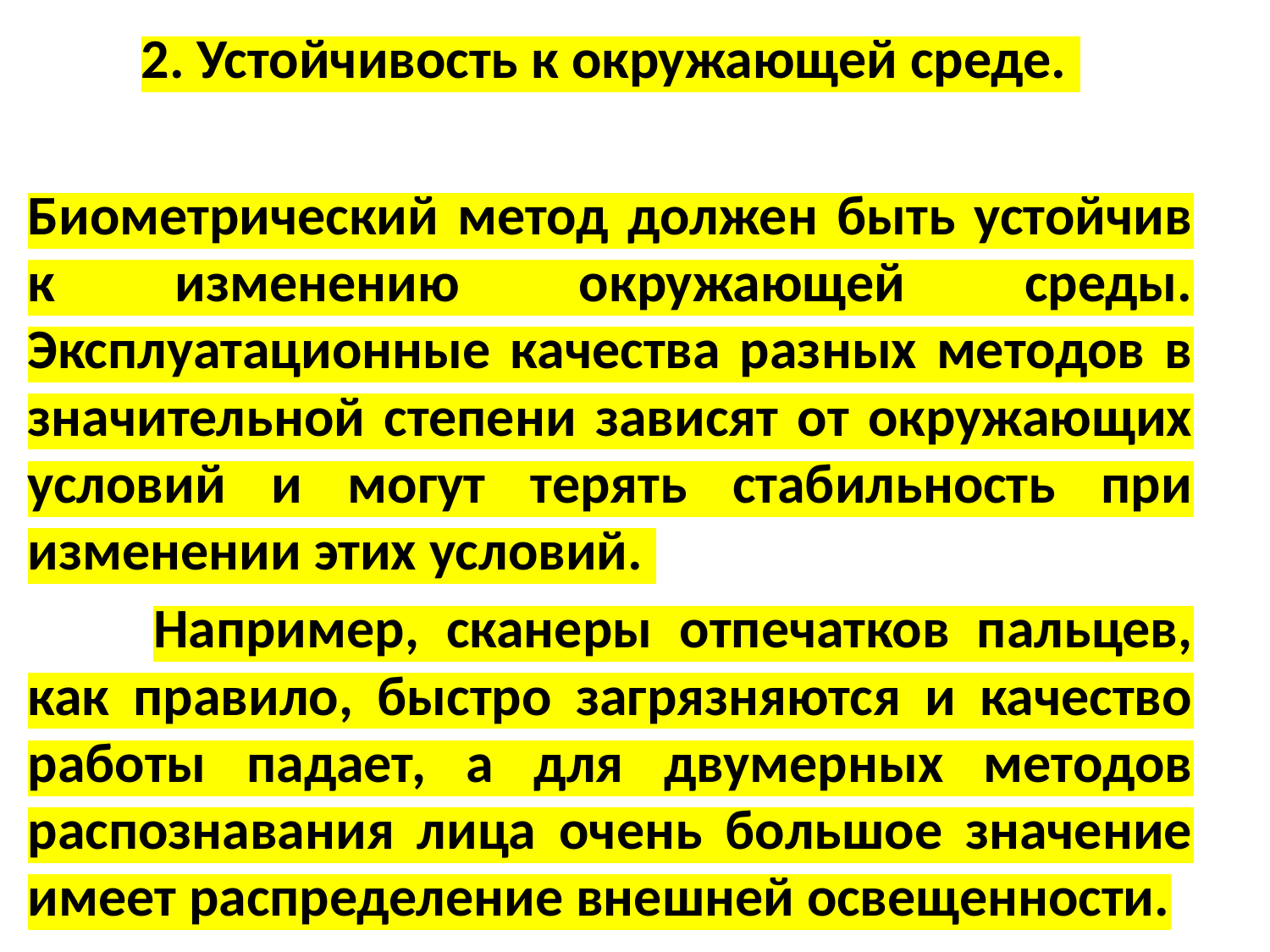

2. Устойчивость к окружающей среде.

Биометрический метод должен быть устойчив к изменению окружающей среды. Эксплуатационные качества разных методов в значительной степени зависят от окружающих условий и могут терять стабильность при изменении этих условий.
	Например, сканеры отпечатков пальцев, как правило, быстро загрязняются и качество работы падает, а для двумерных методов распознавания лица очень большое значение имеет распределение внешней освещенности.